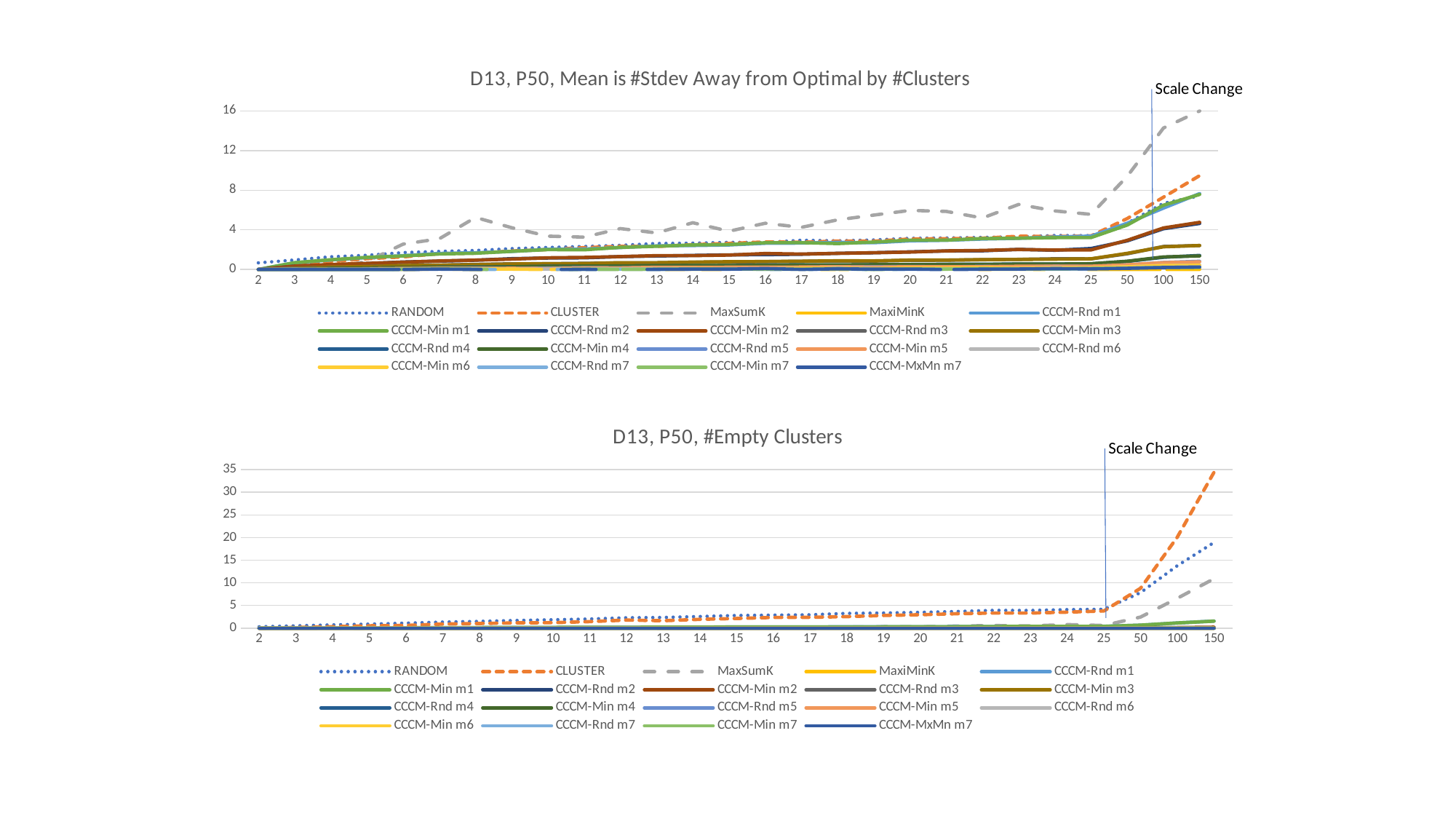

### Chart: D13, P50, Mean is #Stdev Away from Optimal by #Clusters

| Category | RANDOM | CLUSTER | MaxSumK | MaxiMinK | CCCM-Rnd m1 | CCCM-Min m1 | CCCM-Rnd m2 | CCCM-Min m2 | CCCM-Rnd m3 | CCCM-Min m3 | CCCM-Rnd m4 | CCCM-Min m4 | CCCM-Rnd m5 | CCCM-Min m5 | CCCM-Rnd m6 | CCCM-Min m6 | CCCM-Rnd m7 | CCCM-Min m7 | CCCM-MxMn m7 |
|---|---|---|---|---|---|---|---|---|---|---|---|---|---|---|---|---|---|---|---|
| 2 | 0.6671846796119684 | 0.0 | 0.0 | 0.0 | 0.0 | 0.0 | 0.0 | 0.0 | 0.0 | 0.0 | 0.0 | 0.0 | 0.0 | 0.0 | 0.0 | 0.0 | 0.0 | 0.0 | 0.0 |
| 3 | 0.9569546936965956 | 0.46478911299825354 | 0.0 | 0.0 | 0.6780591882586586 | 0.6818907950608376 | 0.34027601955824105 | 0.33778785303544373 | 0.14393675720402352 | 0.10072146211778805 | 0.06204421460245211 | 0.017142856841849102 | 0.011428577654488925 | 0.022857148334325304 | 0.005714292259161923 | 0.0 | 0.0 | 0.0 | 0.0 |
| 4 | 1.281833512745554 | 0.781692404754969 | 0.10134633639839505 | 0.0 | 0.9549621338210572 | 0.9801079440195464 | 0.4599276347335094 | 0.5063549413445828 | 0.23063098680623967 | 0.2470661042140965 | 0.10063688153939337 | 0.09856202260327805 | 0.025307816911970166 | 0.019593541192239473 | 0.0 | 0.01142856935387783 | 0.0 | 0.005714285866855466 | 0.005714284406943489 |
| 5 | 1.428092665296122 | 1.0865916601060106 | 0.8112237919444635 | 0.0 | 1.1993604293111566 | 1.2213316705511998 | 0.5974999577888885 | 0.613944052442789 | 0.3114732450561711 | 0.28849369262172675 | 0.12215638775681903 | 0.14286286430690195 | 0.03673639990854533 | 0.06775850260858429 | 0.02857142360841337 | 0.0 | 0.005714285689143566 | 0.0 | 0.005714283128118906 |
| 6 | 1.7013111604207773 | 1.2649157645845621 | 2.5550254834772095 | -0.0007204879657365382 | 1.3945213026973162 | 1.3642634240687264 | 0.7506628916406316 | 0.7310920685196909 | 0.4012516955653949 | 0.3920309094853187 | 0.1899778172162161 | 0.21607472697663213 | 0.061308980324633854 | 0.10802918766462735 | 0.0049938026975751915 | 0.02474188588781816 | 0.016422365400185393 | 0.016422374484260684 | -0.0007204879657365382 |
| 7 | 1.821360495342545 | 1.5937703017655604 | 3.093370527107689 | 0.044473896152339876 | 1.6138614324786684 | 1.5574616147330818 | 0.8409325024404558 | 0.8554572700314157 | 0.44115173773201116 | 0.43749390627504176 | 0.22944506936424594 | 0.23533311151056835 | 0.14167913969610477 | 0.11426864116530851 | 0.05295792270020883 | 0.09409084912085908 | 0.0501881851433692 | 0.05924210580177411 | 0.03303640910444962 |
| 8 | 1.9178457411283112 | 1.646168872268449 | 5.2466380712470455 | 0.008385384106077254 | 1.6877601143068646 | 1.6346679408879783 | 0.9332703028591974 | 0.9425933529665358 | 0.5125919229382013 | 0.4782973323628365 | 0.25090946518769663 | 0.22856371528615604 | 0.1476540633558681 | 0.09760133722407126 | 0.04292165205757477 | 0.05724496274940084 | 0.02873987445994461 | 0.015031986522386074 | 0.0036034240620210767 |
| 9 | 2.1012104381739705 | 1.8607755733504592 | 4.2102014748944825 | -0.036677856114692986 | 1.815243221090891 | 1.8268915182126155 | 1.0883479795927882 | 1.0429868728146416 | 0.5683681379831963 | 0.55407837998028 | 0.275100178809316 | 0.2641510650073054 | 0.0931711402990289 | 0.1181531244718576 | 0.03877598453186735 | 0.03320256296059108 | -0.0241402160609141 | -0.032095559989102185 | -0.019534999433531795 |
| 10 | 2.219529512585098 | 2.0054747478914052 | 3.3592672819563396 | -0.03744616836775094 | 2.0349501454259045 | 1.999994137744819 | 1.1493106109384545 | 1.1753125076322268 | 0.580960156742054 | 0.5798959359315816 | 0.32892812267422145 | 0.31408353116198445 | 0.13538005848260937 | 0.08821681226639683 | 0.03332465965798916 | -0.007148876611320828 | -0.008480428298084505 | -0.03173188505593006 | -0.00815830188209798 |
| 11 | 2.316291214299019 | 2.1990835482610103 | 3.2592006603602783 | -0.02486034412868321 | 2.061514043672885 | 1.980051463769628 | 1.1737396685619954 | 1.2161229725588716 | 0.6164889987898093 | 0.5976650090961452 | 0.3381266000438737 | 0.3420176790623317 | 0.18760695835551583 | 0.15709169869511666 | 0.07907365496677839 | 0.07430289278995905 | 0.025033352613958084 | 0.022061173253507094 | 0.01400711052636583 |
| 12 | 2.4355370390541067 | 2.3308840663542516 | 4.123546957573944 | -0.02259879175107926 | 2.207692391748638 | 2.226926617460347 | 1.2927619300082012 | 1.298549096992458 | 0.6604377652207373 | 0.6846759583730297 | 0.3605764961431165 | 0.34066602817685854 | 0.1607427349169374 | 0.15000170712182734 | 0.04641058714600527 | 0.054170388770936606 | 0.033767945800036794 | -0.001567981552458988 | -0.028920792233446645 |
| 13 | 2.6214146916747767 | 2.315345904068871 | 3.6827319880179505 | -0.006228487938642502 | 2.379598757537843 | 2.336588671205642 | 1.354049867919475 | 1.393425138871721 | 0.664302201726634 | 0.6831552582212652 | 0.38638570089263735 | 0.3790387188729193 | 0.1953183384957077 | 0.21922256295436113 | 0.08764067368491997 | 0.07212274730558282 | 0.025403609571636315 | 0.02358148277792676 | 0.010385750321548936 |
| 14 | 2.652860659578434 | 2.50425681668796 | 4.710257690858788 | 0.018508792389184237 | 2.414109827804181 | 2.467310488849475 | 1.4147572501831818 | 1.3948555163492993 | 0.7172911571271275 | 0.7472392356754396 | 0.3804494463404925 | 0.39833452905377675 | 0.1485521941842418 | 0.21407764736864102 | 0.08085189890291676 | 0.0871040320668196 | 0.030879425043976477 | 0.04764084669177453 | 0.03418678401090366 |
| 15 | 2.7342275379674943 | 2.6243885019626685 | 3.855998162510702 | -0.00530075584538281 | 2.4714598319254835 | 2.5137350388451254 | 1.4740295227205293 | 1.4487619728994146 | 0.7645498209763473 | 0.7821076421157117 | 0.3960549779043211 | 0.40042009401683076 | 0.20783984296165067 | 0.22922779991221745 | 0.07167612240673898 | 0.07188964078410186 | 0.06649416932866091 | 0.04363192375695475 | 0.026936587456521954 |
| 16 | 2.7269941489428966 | 2.778039503949592 | 4.658009299238549 | -0.02499915612861514 | 2.6373382815024433 | 2.695561890605232 | 1.4895424253230312 | 1.6091016248956294 | 0.7919685860612785 | 0.7989502647906884 | 0.46023793601837865 | 0.4142292167547611 | 0.16408559141202914 | 0.23533449133264825 | 0.0950728429427241 | 0.06396918012625184 | 0.020083461896993584 | 0.023097135385422664 | 0.09090006563325534 |
| 17 | 2.9473622467490275 | 2.74321756126133 | 4.246230754542397 | -0.017611191957257688 | 2.6618200422088627 | 2.701687363326105 | 1.5325405945383976 | 1.5532678833991909 | 0.8266540887393182 | 0.8298902275545568 | 0.46779408654503846 | 0.46379387849683185 | 0.21838837817182646 | 0.2465577568769708 | 0.10519173289986875 | 0.11918609442028551 | -0.025760466869860447 | 0.018269404842595843 | 0.0074975233749424875 |
| 18 | 2.890746964892023 | 2.8645841939963956 | 5.003270447336659 | 0.014893991989083588 | 2.7292178721946163 | 2.6078364304955475 | 1.6271473019644063 | 1.6240485631753558 | 0.854256369066622 | 0.8743237807189775 | 0.45061688025033947 | 0.451374371646859 | 0.26276683870831763 | 0.27921498579062376 | 0.16959261244654072 | 0.13638405127958808 | 0.09707500557139742 | 0.06002456778306955 | 0.06353509110017606 |
| 19 | 2.9783370809468153 | 2.8505415945225057 | 5.481640330659397 | -0.035134180332534015 | 2.695857142836059 | 2.7654230286676413 | 1.6839607951314355 | 1.6907387407896397 | 0.8534516863513741 | 0.867012287469593 | 0.4893132326369922 | 0.48257543300951944 | 0.26549513045950945 | 0.2335431463999301 | 0.11021261830292914 | 0.07868645216474542 | -0.02440450816983327 | -0.00010573702946273133 | 0.028217109290332533 |
| 20 | 3.1410300106250126 | 3.074241532068647 | 5.9601822607268415 | -0.00433919217903167 | 2.8845128142265173 | 2.9530241409725773 | 1.775473884039731 | 1.755613726470018 | 0.912028697088645 | 0.9493253204415144 | 0.49946230851313794 | 0.5029633564099788 | 0.2975678510940899 | 0.2816115968406315 | 0.1046160428809665 | 0.16889671381526927 | 0.021530375843523394 | 0.04841640808699603 | 0.04219791824213912 |
| 21 | 3.1776239306360843 | 3.102691644073448 | 5.859030180382794 | -0.0612459845142439 | 2.9406761921493807 | 2.961250309141024 | 1.861809602593753 | 1.8744693753069397 | 0.9385064715991943 | 0.9431362743017598 | 0.5251506993006536 | 0.5025094082572521 | 0.25609506734318477 | 0.27468747007448757 | 0.10881357204919803 | 0.1506246121782705 | 0.03422828858419078 | 0.029167964079508106 | -0.007874046708949147 |
| 22 | 3.230812462548505 | 3.1545765517003 | 5.186193562476063 | 0.006411191890947521 | 3.068047749111466 | 3.117721472120873 | 1.8807475784816203 | 1.9206835150212205 | 0.9800760879899961 | 0.9904293230895038 | 0.5330017695395517 | 0.5095065622076576 | 0.3091142438001706 | 0.28046004862446594 | 0.11186918426609244 | 0.1839766002211007 | 0.03948337526211807 | 0.0851876187752159 | 0.02899655381092232 |
| 23 | 3.2924682736457687 | 3.3525159716339754 | 6.56468932655926 | 0.031717927854818605 | 3.1435422041872543 | 3.1483413464491288 | 2.0207235988911005 | 2.0141038594056475 | 1.0177005824946446 | 1.013842346757645 | 0.5434836442539316 | 0.5452673327480838 | 0.2626936069968541 | 0.32096743808906586 | 0.13151912416732475 | 0.14263391576319148 | 0.07600796441792863 | 0.055487710602469015 | 0.04059680605843539 |
| 24 | 3.428903159782048 | 3.3188261414590414 | 5.906715332933821 | -0.01211519236676395 | 3.2735550970853096 | 3.2057738169957424 | 1.9358509038963112 | 1.956849961428036 | 1.0784337099869301 | 1.0397127776291955 | 0.5507626533669207 | 0.5441843361284533 | 0.34213484692244434 | 0.3296506536347856 | 0.19639331965733 | 0.14894609935201367 | 0.03441084157217762 | 0.047853326885867783 | 0.0834005731098559 |
| 25 | 3.415586379464292 | 3.3904939441971553 | 5.558870405395762 | 0.001078069442883136 | 3.3623736722203126 | 3.2150212216882545 | 2.1128451676683513 | 1.9699145410531937 | 1.068162859700848 | 1.0727860575920187 | 0.5665926536664325 | 0.5774258015714617 | 0.3056141014714382 | 0.3284093855412181 | 0.16405192476519065 | 0.16640106395664872 | 0.06996712685282941 | 0.09573483288370196 | 0.056386705787368825 |
| 50 | 4.665338012796159 | 5.134465154040822 | 9.397589042209479 | 0.010485447089498244 | 4.665186823051086 | 4.477571420400848 | 2.8819029025622274 | 2.9429445793635285 | 1.5765862397657342 | 1.6279648956263852 | 0.808410649195362 | 0.8311935474937582 | 0.46333095500288385 | 0.47254873702792 | 0.2760310306134011 | 0.26657884179438157 | 0.14252968514620368 | 0.11026665562231765 | 0.11579876712872172 |
| 100 | 6.675909717292909 | 7.292363744844977 | 14.26978127912995 | -0.001099745171483267 | 6.188227035015616 | 6.485805961588155 | 4.1057350157119235 | 4.18623630443685 | 2.3189222242007257 | 2.284594087393634 | 1.2254619339328812 | 1.262577046392277 | 0.7057616358605565 | 0.6860711658030881 | 0.40274304523285925 | 0.3969268814895073 | 0.2128156373060509 | 0.2164238046048869 | 0.1942115368653502 |
| 150 | 7.428670750703595 | 9.469222859374913 | 15.98323350624656 | 0.010123430269469548 | 7.656647699991597 | 7.569555801856872 | 4.636223386992639 | 4.753863558947144 | 2.414533913428047 | 2.419188965145038 | 1.4158790945819222 | 1.365409144242797 | 0.8229329701048534 | 0.7676560922566082 | 0.4335487857461947 | 0.41427915041898156 | 0.24540950289169794 | 0.19738079773050785 | 0.2394524428838922 |

### Chart: D13, P50, #Empty Clusters

| Category | RANDOM | CLUSTER | MaxSumK | MaxiMinK | CCCM-Rnd m1 | CCCM-Min m1 | CCCM-Rnd m2 | CCCM-Min m2 | CCCM-Rnd m3 | CCCM-Min m3 | CCCM-Rnd m4 | CCCM-Min m4 | CCCM-Rnd m5 | CCCM-Min m5 | CCCM-Rnd m6 | CCCM-Min m6 | CCCM-Rnd m7 | CCCM-Min m7 | CCCM-MxMn m7 |
|---|---|---|---|---|---|---|---|---|---|---|---|---|---|---|---|---|---|---|---|
| 2 | 0.3048 | 0.0 | 0.0 | 0.0 | 0.0 | 0.0 | 0.0 | 0.0 | 0.0 | 0.0 | 0.0 | 0.0 | 0.0 | 0.0 | 0.0 | 0.0 | 0.0 | 0.0 | 0.0 |
| 3 | 0.5159999999999999 | 0.15280000000000005 | 0.0 | 0.0 | 0.028000000000000008 | 0.030400000000000003 | 0.008799999999999999 | 0.0088 | 0.0032 | 0.0008 | 0.0016 | 0.0 | 0.0008 | 0.0 | 0.0 | 0.0 | 0.0 | 0.0 | 0.0 |
| 4 | 0.7367999999999999 | 0.3264 | 0.0008 | 0.0 | 0.05760000000000001 | 0.061600000000000016 | 0.016800000000000002 | 0.018400000000000003 | 0.0048000000000000004 | 0.0048000000000000004 | 0.0008 | 0.0016 | 0.0 | 0.0 | 0.0 | 0.0 | 0.0 | 0.0008 | 0.0 |
| 5 | 0.8927999999999998 | 0.528 | 0.008 | 0.0 | 0.08800000000000002 | 0.07840000000000003 | 0.0176 | 0.022400000000000003 | 0.0032 | 0.008 | 0.0016 | 0.004 | 0.0 | 0.0 | 0.0 | 0.0 | 0.0 | 0.0 | 0.0 |
| 6 | 1.1192 | 0.6079999999999999 | 0.013600000000000001 | 0.0 | 0.07920000000000003 | 0.07920000000000002 | 0.010399999999999998 | 0.0216 | 0.0096 | 0.0072 | 0.0016 | 0.0024 | 0.0 | 0.0 | 0.0 | 0.0 | 0.0 | 0.0 | 0.0 |
| 7 | 1.3488 | 0.904 | 0.0072 | 0.0 | 0.13200000000000003 | 0.12160000000000006 | 0.0184 | 0.030400000000000003 | 0.0032 | 0.004 | 0.0016 | 0.0016 | 0.0008 | 0.0016 | 0.0 | 0.0 | 0.0 | 0.0 | 0.0 |
| 8 | 1.5072 | 1.0248 | 0.0256 | 0.0 | 0.12640000000000004 | 0.12960000000000002 | 0.0184 | 0.024800000000000003 | 0.008 | 0.0048000000000000004 | 0.004 | 0.0008 | 0.0008 | 0.0008 | 0.0008 | 0.0 | 0.0 | 0.0 | 0.0 |
| 9 | 1.7024000000000001 | 1.1672 | 0.046400000000000004 | 0.0 | 0.13680000000000006 | 0.13840000000000005 | 0.037599999999999995 | 0.021600000000000005 | 0.0072 | 0.0072 | 0.0024 | 0.0 | 0.0016 | 0.0 | 0.0 | 0.0 | 0.0 | 0.0 | 0.0 |
| 10 | 1.8679999999999999 | 1.2160000000000002 | 0.0496 | 0.0 | 0.16160000000000005 | 0.1696 | 0.020800000000000006 | 0.036000000000000004 | 0.0048000000000000004 | 0.005600000000000001 | 0.0008 | 0.0048 | 0.0 | 0.0 | 0.0 | 0.0 | 0.0 | 0.0 | 0.0 |
| 11 | 2.0264000000000006 | 1.4511999999999998 | 0.09200000000000001 | 0.0 | 0.1816 | 0.19360000000000008 | 0.024800000000000003 | 0.0288 | 0.004 | 0.0048000000000000004 | 0.0016 | 0.0024 | 0.0016 | 0.0 | 0.0 | 0.0 | 0.0 | 0.0 | 0.0 |
| 12 | 2.296 | 1.7872 | 0.0968 | 0.0 | 0.1816 | 0.1968 | 0.028800000000000006 | 0.03840000000000001 | 0.005600000000000001 | 0.0072 | 0.0032 | 0.0024 | 0.0016 | 0.0 | 0.0 | 0.0 | 0.0 | 0.0 | 0.0 |
| 13 | 2.3672000000000004 | 1.6503999999999999 | 0.14560000000000003 | 0.0 | 0.1936 | 0.22959999999999997 | 0.0328 | 0.036000000000000004 | 0.0048000000000000004 | 0.0064 | 0.0016 | 0.0008 | 0.0008 | 0.0 | 0.0008 | 0.0016 | 0.0 | 0.0 | 0.0 |
| 14 | 2.5727999999999995 | 1.9456000000000002 | 0.08240000000000001 | 0.0 | 0.22159999999999994 | 0.23920000000000005 | 0.027200000000000005 | 0.033600000000000005 | 0.008 | 0.0104 | 0.0024 | 0.0016 | 0.0008 | 0.0008 | 0.0 | 0.0008 | 0.0 | 0.0 | 0.0 |
| 15 | 2.804 | 2.1384000000000003 | 0.10320000000000001 | 0.0 | 0.26 | 0.26239999999999997 | 0.0352 | 0.031200000000000002 | 0.008799999999999999 | 0.012 | 0.0032 | 0.005599999999999999 | 0.0 | 0.0008 | 0.0 | 0.0 | 0.0 | 0.0 | 0.0 |
| 16 | 2.88 | 2.3703999999999996 | 0.2512 | 0.0 | 0.25600000000000006 | 0.2688 | 0.038400000000000004 | 0.04880000000000002 | 0.0072 | 0.008 | 0.0008 | 0.0 | 0.0016 | 0.0 | 0.0 | 0.0 | 0.0 | 0.0 | 0.0 |
| 17 | 2.9559999999999995 | 2.3959999999999995 | 0.21039999999999995 | 0.0 | 0.2808 | 0.28800000000000003 | 0.03760000000000001 | 0.03680000000000001 | 0.0096 | 0.011200000000000002 | 0.0008 | 0.0024 | 0.0008 | 0.0 | 0.0 | 0.0 | 0.0 | 0.0 | 0.0 |
| 18 | 3.264 | 2.5463999999999998 | 0.23519999999999996 | 0.0 | 0.2984 | 0.29040000000000005 | 0.04160000000000001 | 0.0416 | 0.0072 | 0.007200000000000001 | 0.0008 | 0.004 | 0.0008 | 0.0016 | 0.0 | 0.0 | 0.0 | 0.0016 | 0.0 |
| 19 | 3.3439999999999994 | 2.8055999999999996 | 0.33279999999999993 | 0.0 | 0.33039999999999997 | 0.29200000000000004 | 0.04 | 0.046400000000000004 | 0.0048000000000000004 | 0.008 | 0.0024 | 0.004 | 0.0016 | 0.0 | 0.0008 | 0.0 | 0.0 | 0.0 | 0.0 |
| 20 | 3.4944000000000006 | 2.9679999999999995 | 0.2943999999999999 | 0.0 | 0.30800000000000005 | 0.30640000000000006 | 0.042400000000000014 | 0.03840000000000001 | 0.004 | 0.0096 | 0.0008 | 0.0016 | 0.0 | 0.0016 | 0.0 | 0.0008 | 0.0 | 0.0 | 0.0 |
| 21 | 3.6807999999999996 | 3.1880000000000006 | 0.46719999999999984 | 0.0 | 0.3400000000000001 | 0.32800000000000007 | 0.06400000000000002 | 0.048000000000000015 | 0.0064 | 0.012799999999999999 | 0.0063999999999999994 | 0.0008 | 0.0 | 0.0008 | 0.0 | 0.0 | 0.0 | 0.0 | 0.0 |
| 22 | 3.9344 | 3.3343999999999996 | 0.5808 | 0.0 | 0.36800000000000005 | 0.3655999999999999 | 0.05280000000000002 | 0.04880000000000001 | 0.011200000000000002 | 0.011199999999999998 | 0.0024 | 0.004 | 0.0008 | 0.0016 | 0.0 | 0.0008 | 0.0 | 0.0 | 0.0 |
| 23 | 3.9144000000000005 | 3.3352 | 0.5032 | 0.0 | 0.3552 | 0.38800000000000007 | 0.06720000000000001 | 0.05120000000000003 | 0.0064 | 0.0128 | 0.0016 | 0.0024 | 0.0 | 0.0016 | 0.0008 | 0.0008 | 0.0 | 0.0 | 0.0 |
| 24 | 4.0904 | 3.5359999999999996 | 0.7928000000000001 | 0.0 | 0.3464 | 0.3712 | 0.04800000000000001 | 0.06320000000000002 | 0.004 | 0.0096 | 0.0008 | 0.0048000000000000004 | 0.0008 | 0.0008 | 0.0 | 0.0 | 0.0 | 0.0 | 0.0 |
| 25 | 4.1696 | 3.7848 | 0.5984 | 0.0 | 0.4112000000000001 | 0.3912000000000001 | 0.05840000000000003 | 0.04880000000000001 | 0.0088 | 0.0088 | 0.0032 | 0.004 | 0.0008 | 0.0016 | 0.0 | 0.0 | 0.0 | 0.0008 | 0.0 |
| 50 | 7.8527999999999984 | 8.803199999999999 | 2.4479999999999995 | 0.0 | 0.6584 | 0.6672000000000001 | 0.07200000000000002 | 0.08800000000000002 | 0.0136 | 0.016799999999999995 | 0.0024 | 0.005599999999999999 | 0.0 | 0.0 | 0.0 | 0.0008 | 0.0 | 0.0 | 0.0 |
| 100 | 13.7872 | 20.088799999999996 | 6.5832 | 0.0 | 1.1487999999999998 | 1.1560000000000001 | 0.11680000000000006 | 0.13120000000000007 | 0.011199999999999998 | 0.012800000000000002 | 0.0008 | 0.0016 | 0.0 | 0.0024 | 0.0 | 0.0008 | 0.0 | 0.0 | 0.0 |
| 150 | 18.92 | 34.4 | 10.899999999999999 | 0.0 | 1.5675 | 1.5524999999999998 | 0.1 | 0.21142857142857144 | 0.017142857142857144 | 0.02571428571428571 | 0.0 | 0.002857142857142857 | 0.0 | 0.0 | 0.0 | 0.0 | 0.0 | 0.0 | 0.0 |